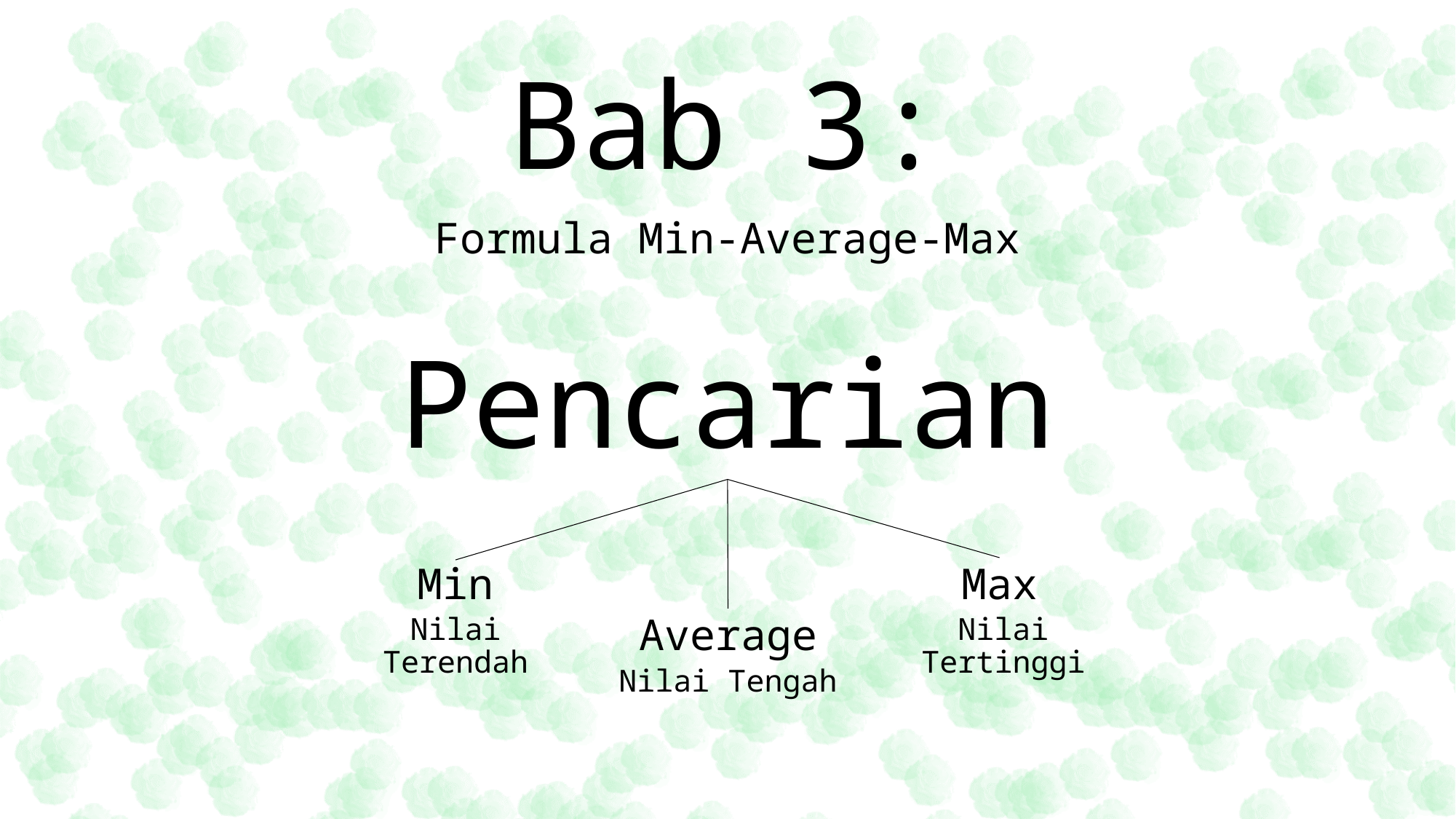

# Bab 3:
Formula Min-Average-Max

Pencarian
Min
Nilai Terendah
Average
Nilai Tengah
Max
Nilai Tertinggi